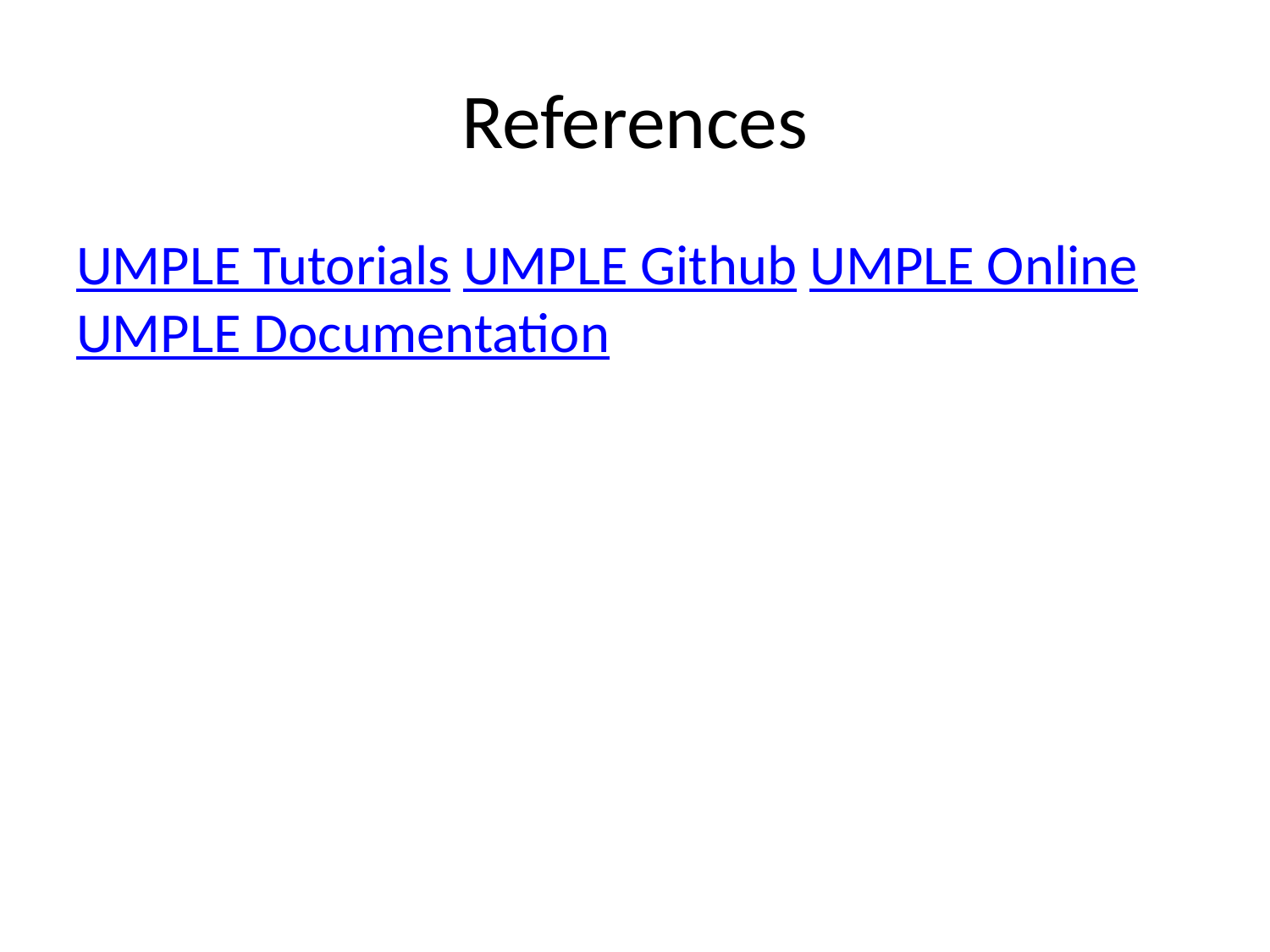

# References
UMPLE Tutorials UMPLE Github UMPLE Online UMPLE Documentation